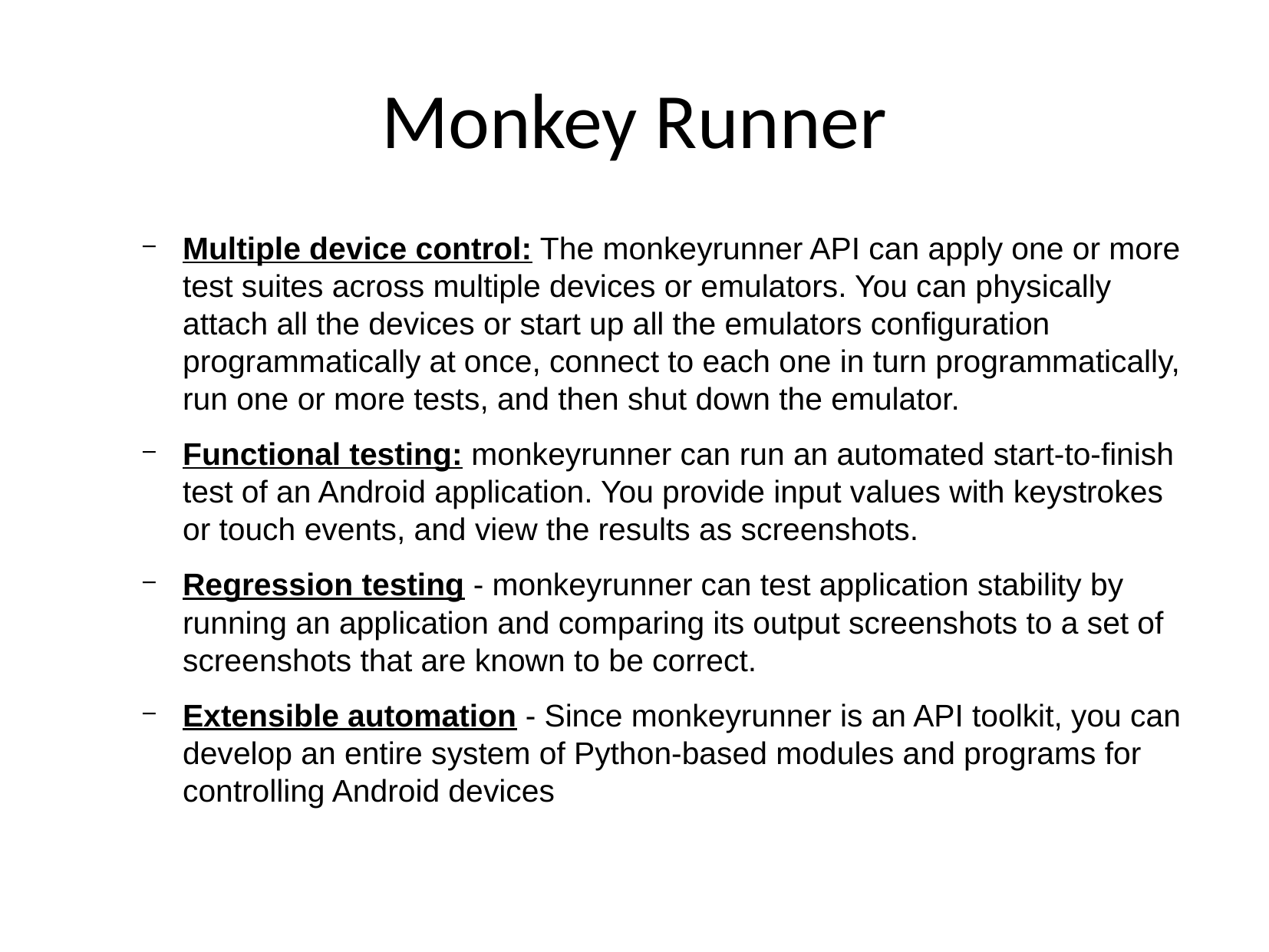

# Monkey Runner
Multiple device control: The monkeyrunner API can apply one or more test suites across multiple devices or emulators. You can physically attach all the devices or start up all the emulators configuration programmatically at once, connect to each one in turn programmatically, run one or more tests, and then shut down the emulator.
Functional testing: monkeyrunner can run an automated start-to-finish test of an Android application. You provide input values with keystrokes or touch events, and view the results as screenshots.
Regression testing - monkeyrunner can test application stability by running an application and comparing its output screenshots to a set of screenshots that are known to be correct.
Extensible automation - Since monkeyrunner is an API toolkit, you can develop an entire system of Python-based modules and programs for controlling Android devices